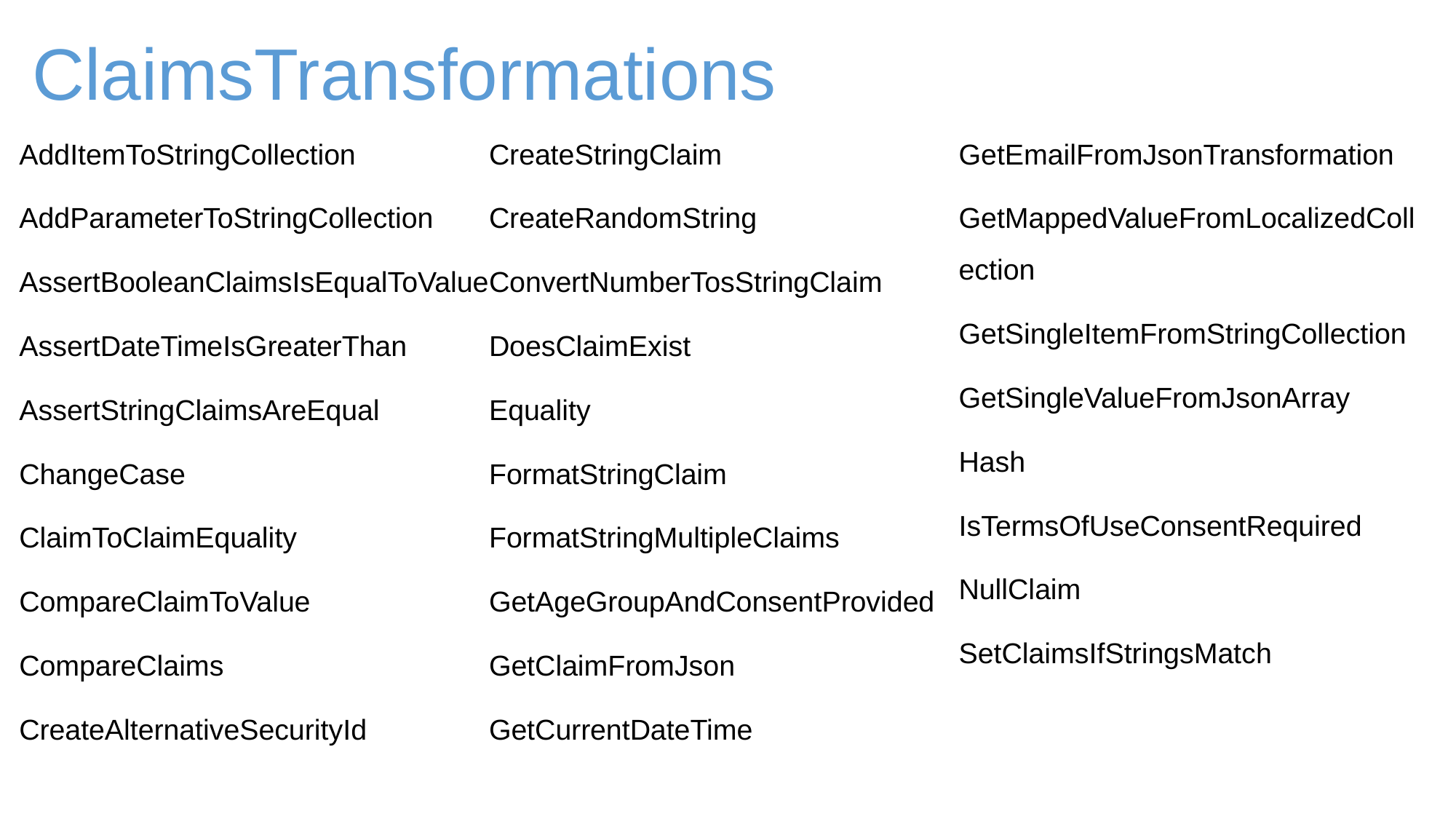

# ClaimsTransformations
AddItemToStringCollection
AddParameterToStringCollection
AssertBooleanClaimsIsEqualToValue
AssertDateTimeIsGreaterThan
AssertStringClaimsAreEqual
ChangeCase
ClaimToClaimEquality
CompareClaimToValue
CompareClaims
CreateAlternativeSecurityId
CreateStringClaim
CreateRandomString
ConvertNumberTosStringClaim
DoesClaimExist
Equality
FormatStringClaim
FormatStringMultipleClaims
GetAgeGroupAndConsentProvided
GetClaimFromJson
GetCurrentDateTime
GetEmailFromJsonTransformation
GetMappedValueFromLocalizedCollection
GetSingleItemFromStringCollection
GetSingleValueFromJsonArray
Hash
IsTermsOfUseConsentRequired
NullClaim
SetClaimsIfStringsMatch